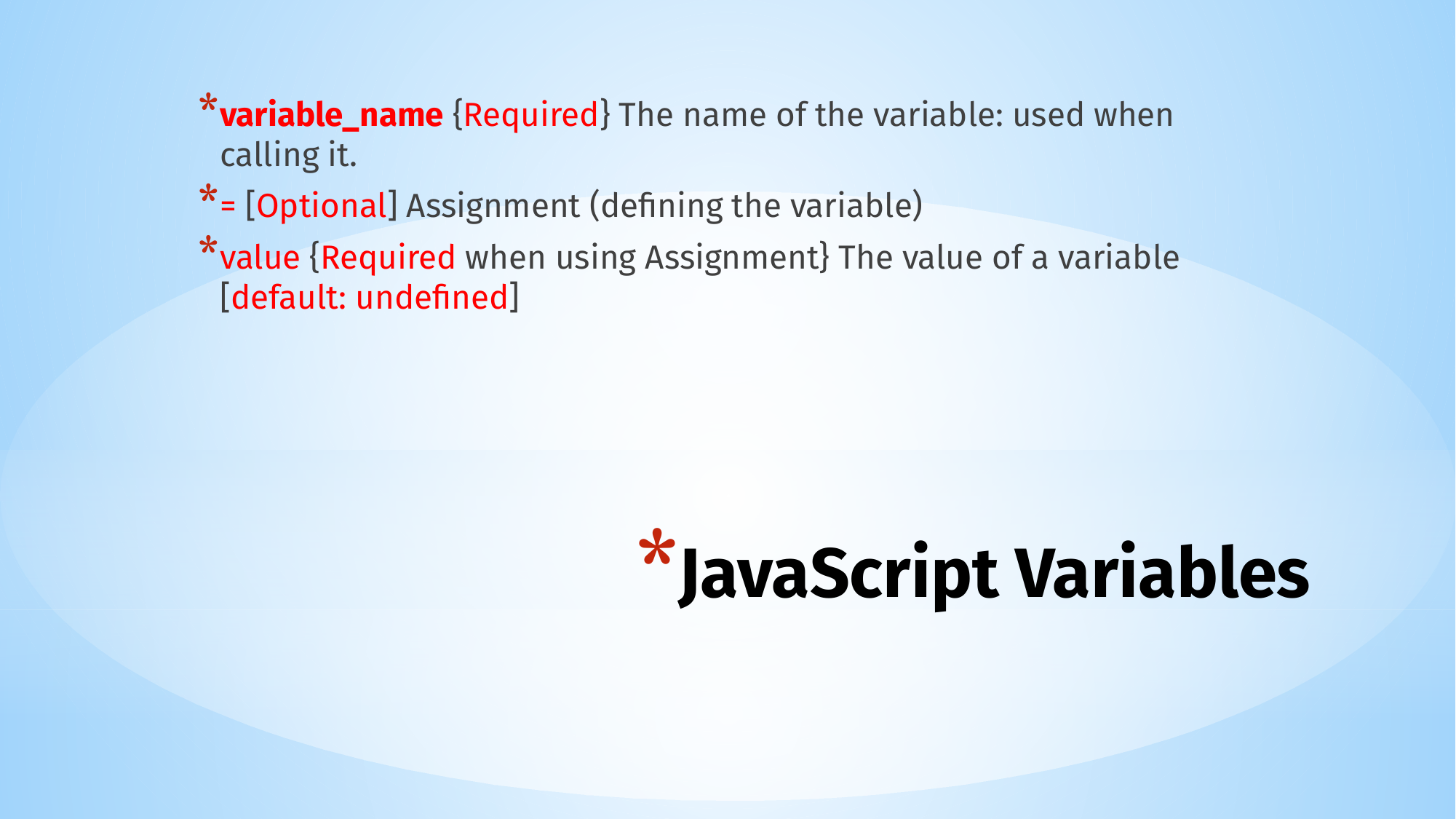

variable_name {Required} The name of the variable: used when calling it.
= [Optional] Assignment (defining the variable)
value {Required when using Assignment} The value of a variable [default: undefined]
# JavaScript Variables